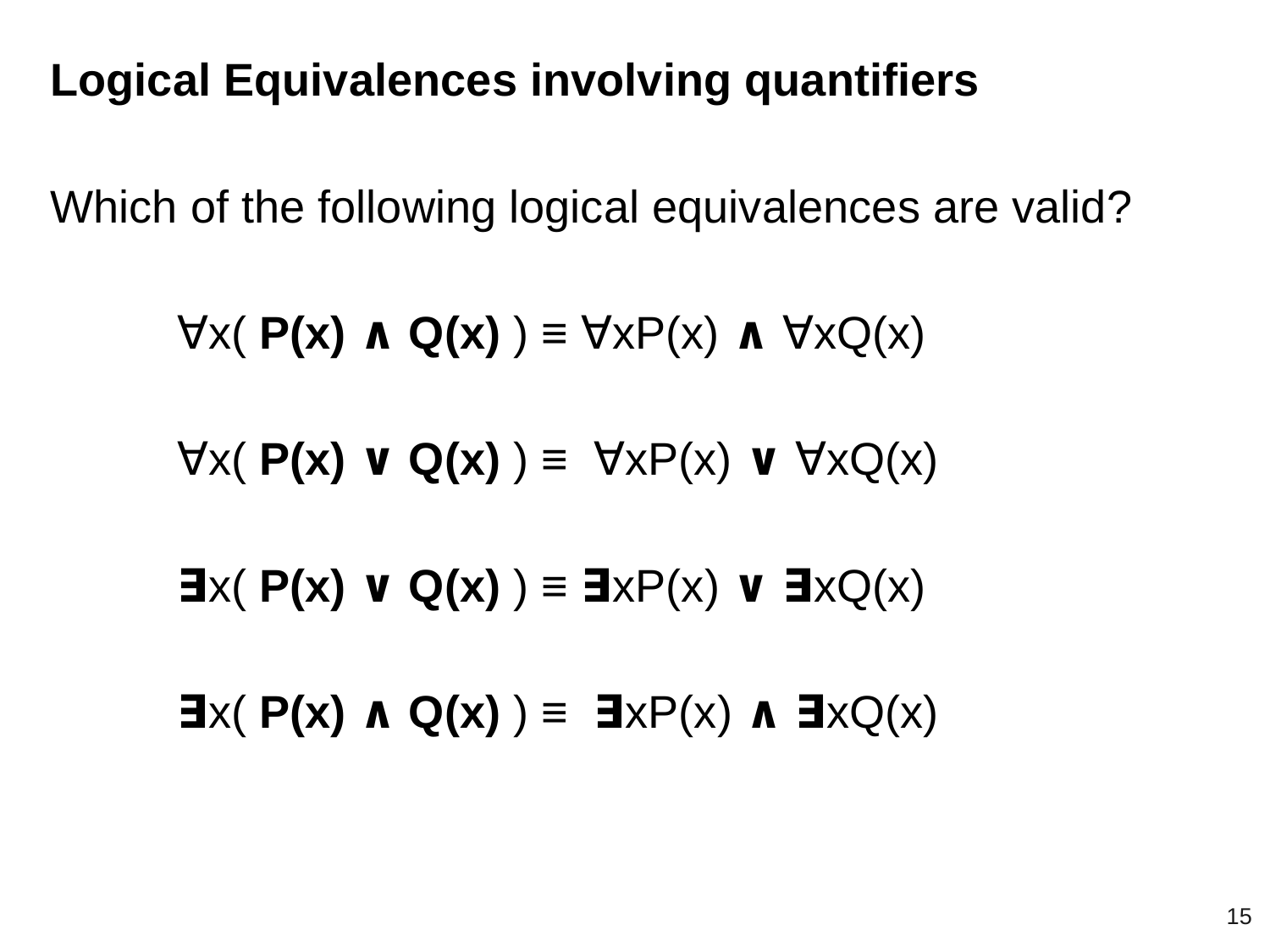

Logical Equivalences involving quantifiers

Which of the following logical equivalences are valid?

	∀x( P(x) ∧ Q(x) ) ≡ ∀xP(x) ∧ ∀xQ(x)

∀x( P(x) ∨ Q(x) ) ≡  ∀xP(x) ∨ ∀xQ(x)

∃x( P(x) ∨ Q(x) ) ≡ ∃xP(x) ∨ ∃xQ(x)

∃x( P(x) ∧ Q(x) ) ≡  ∃xP(x) ∧ ∃xQ(x)

15